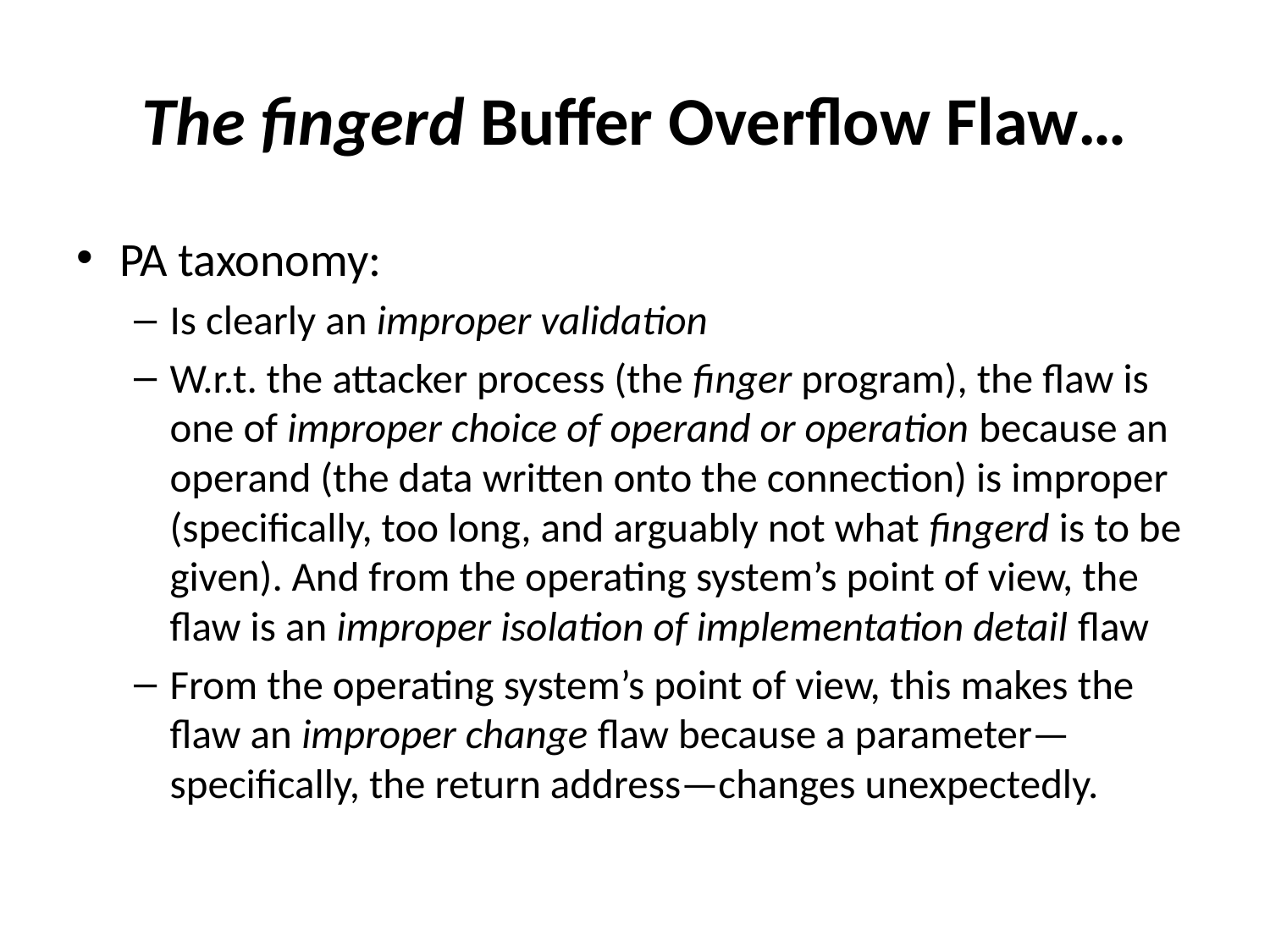

# The fingerd Buffer Overflow Flaw…
PA taxonomy:
Is clearly an improper validation
W.r.t. the attacker process (the finger program), the flaw is one of improper choice of operand or operation because an operand (the data written onto the connection) is improper (specifically, too long, and arguably not what fingerd is to be given). And from the operating system’s point of view, the flaw is an improper isolation of implementation detail flaw
From the operating system’s point of view, this makes the flaw an improper change flaw because a parameter—specifically, the return address—changes unexpectedly.